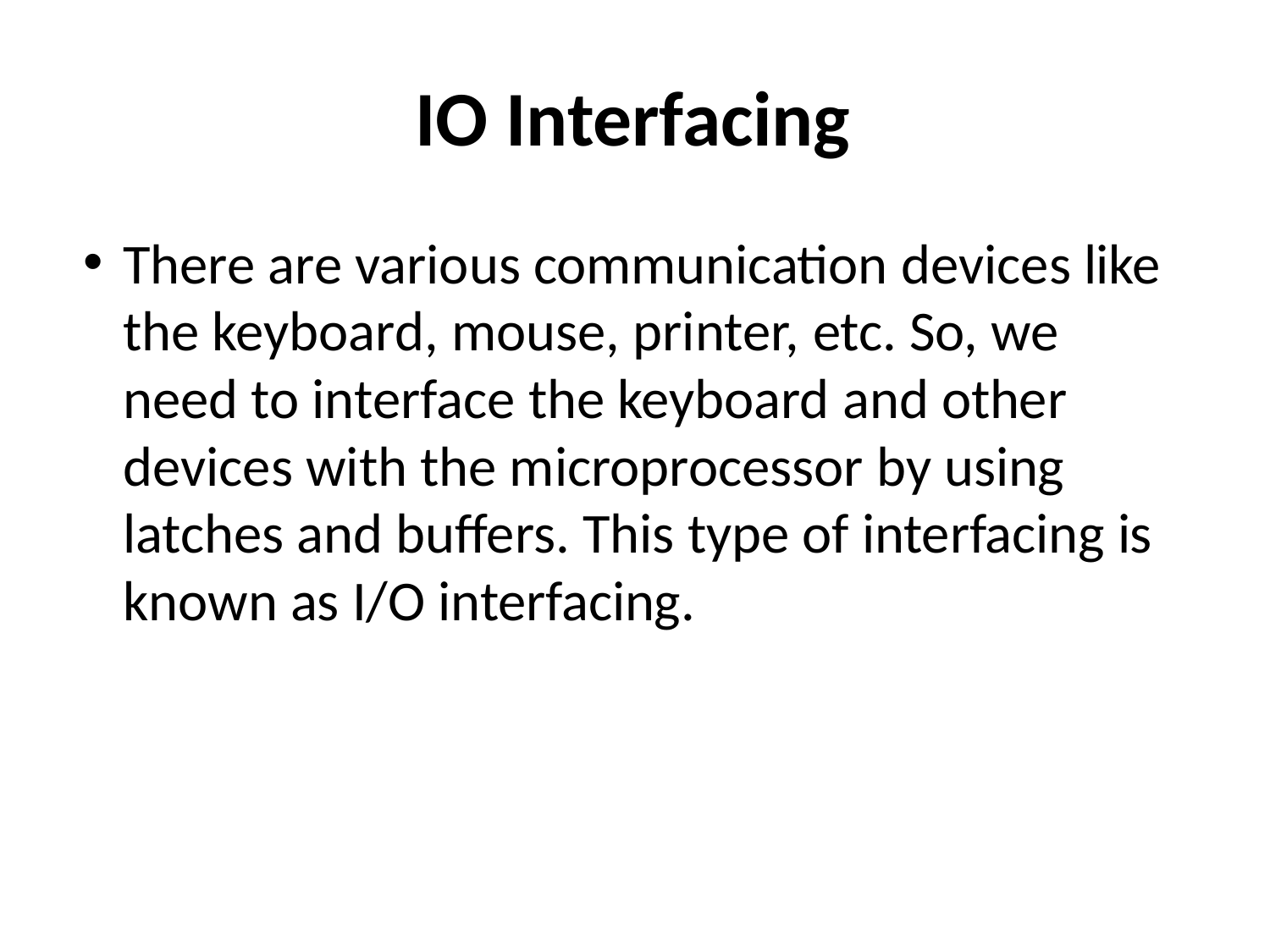

# IO Interfacing
There are various communication devices like the keyboard, mouse, printer, etc. So, we need to interface the keyboard and other devices with the microprocessor by using latches and buffers. This type of interfacing is known as I/O interfacing.